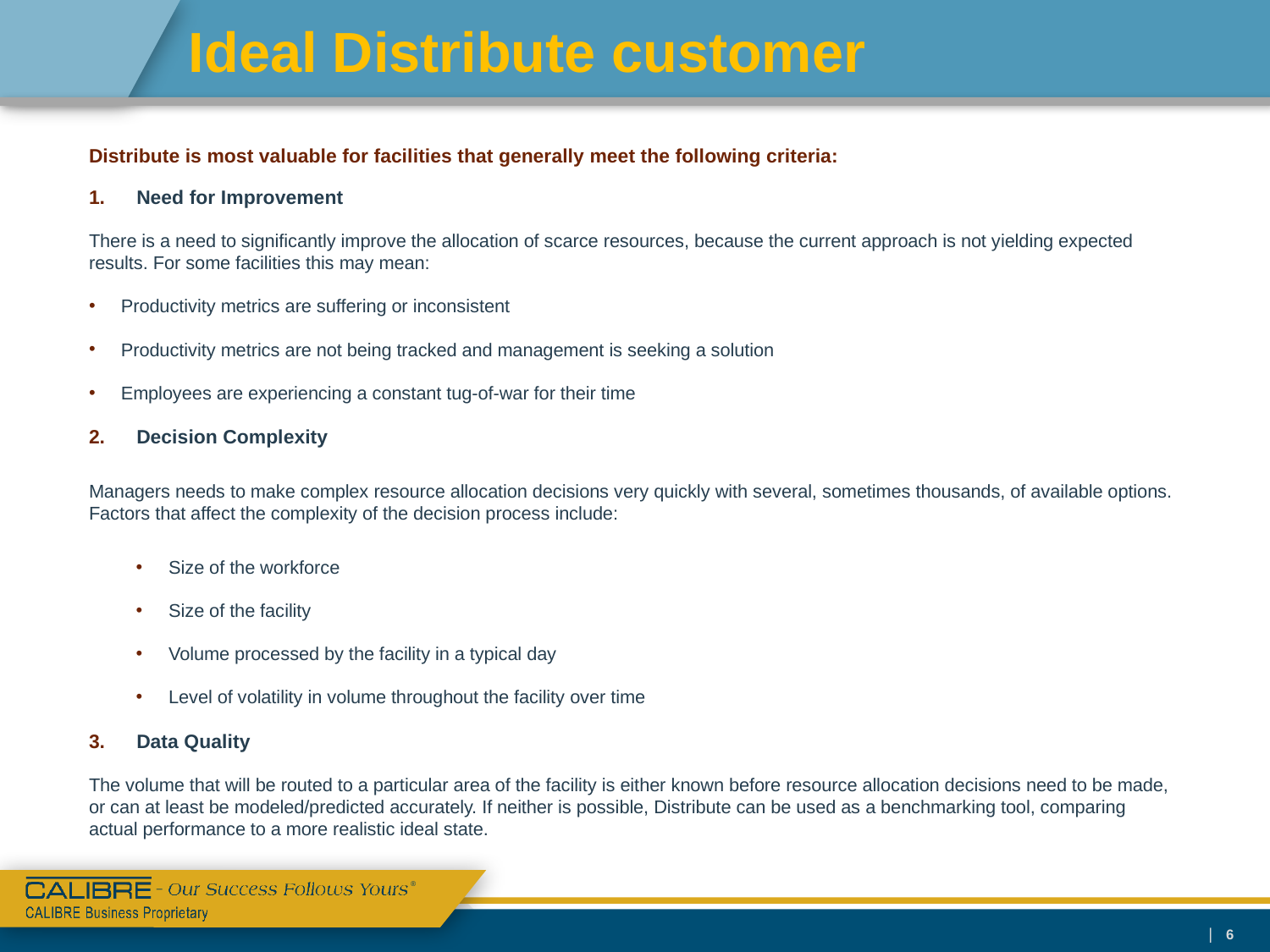

# Ideal Distribute customer
Distribute is most valuable for facilities that generally meet the following criteria:
Need for Improvement
There is a need to significantly improve the allocation of scarce resources, because the current approach is not yielding expected results. For some facilities this may mean:
Productivity metrics are suffering or inconsistent
Productivity metrics are not being tracked and management is seeking a solution
Employees are experiencing a constant tug-of-war for their time
Decision Complexity
Managers needs to make complex resource allocation decisions very quickly with several, sometimes thousands, of available options. Factors that affect the complexity of the decision process include:
Size of the workforce
Size of the facility
Volume processed by the facility in a typical day
Level of volatility in volume throughout the facility over time
Data Quality
The volume that will be routed to a particular area of the facility is either known before resource allocation decisions need to be made, or can at least be modeled/predicted accurately. If neither is possible, Distribute can be used as a benchmarking tool, comparing actual performance to a more realistic ideal state.